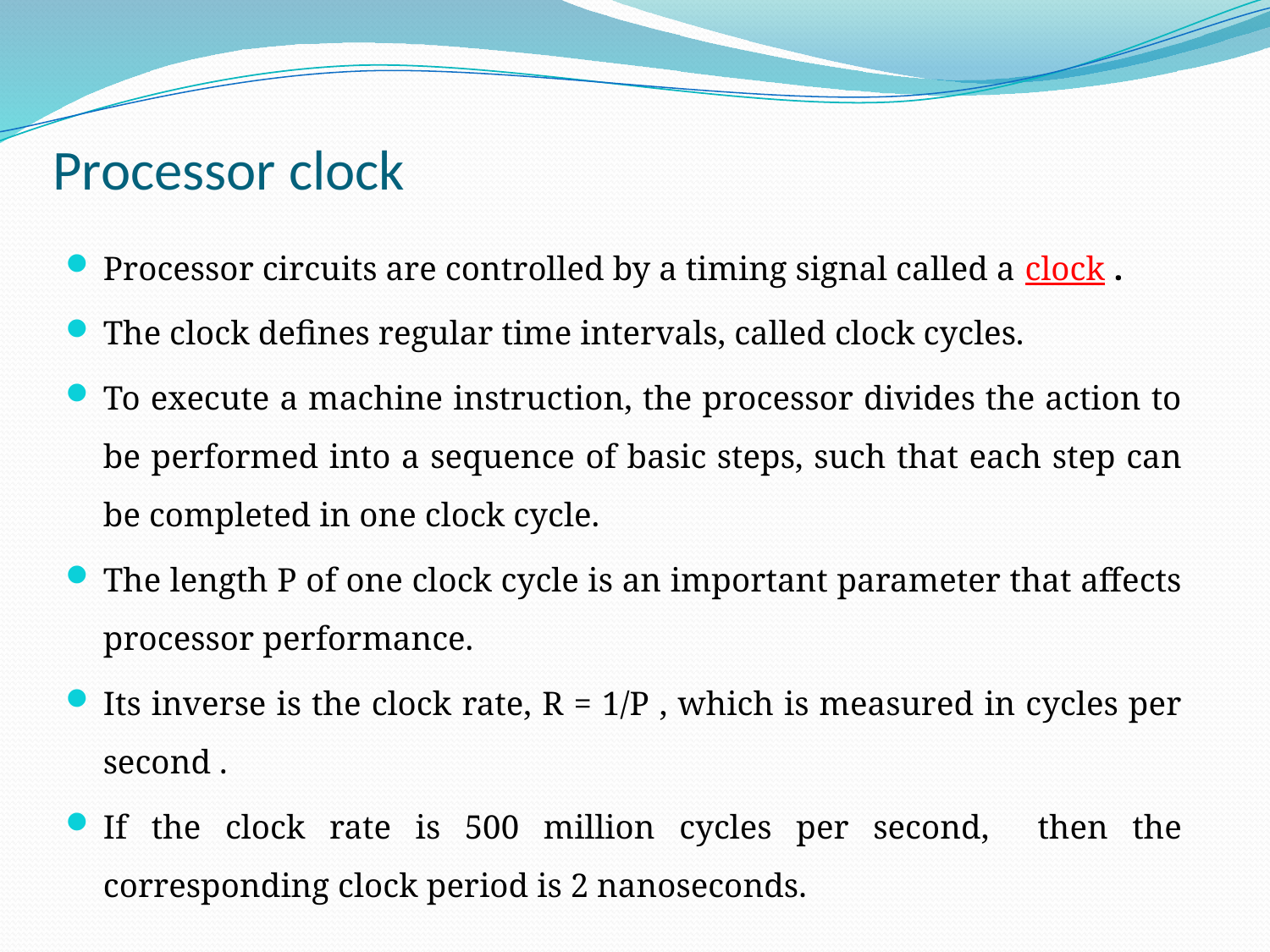

# Processor clock
Processor circuits are controlled by a timing signal called a clock .
The clock defines regular time intervals, called clock cycles.
To execute a machine instruction, the processor divides the action to be performed into a sequence of basic steps, such that each step can be completed in one clock cycle.
The length P of one clock cycle is an important parameter that affects processor performance.
Its inverse is the clock rate, R = 1/P , which is measured in cycles per second .
If the clock rate is 500 million cycles per second,  then the corresponding clock period is 2 nanoseconds.